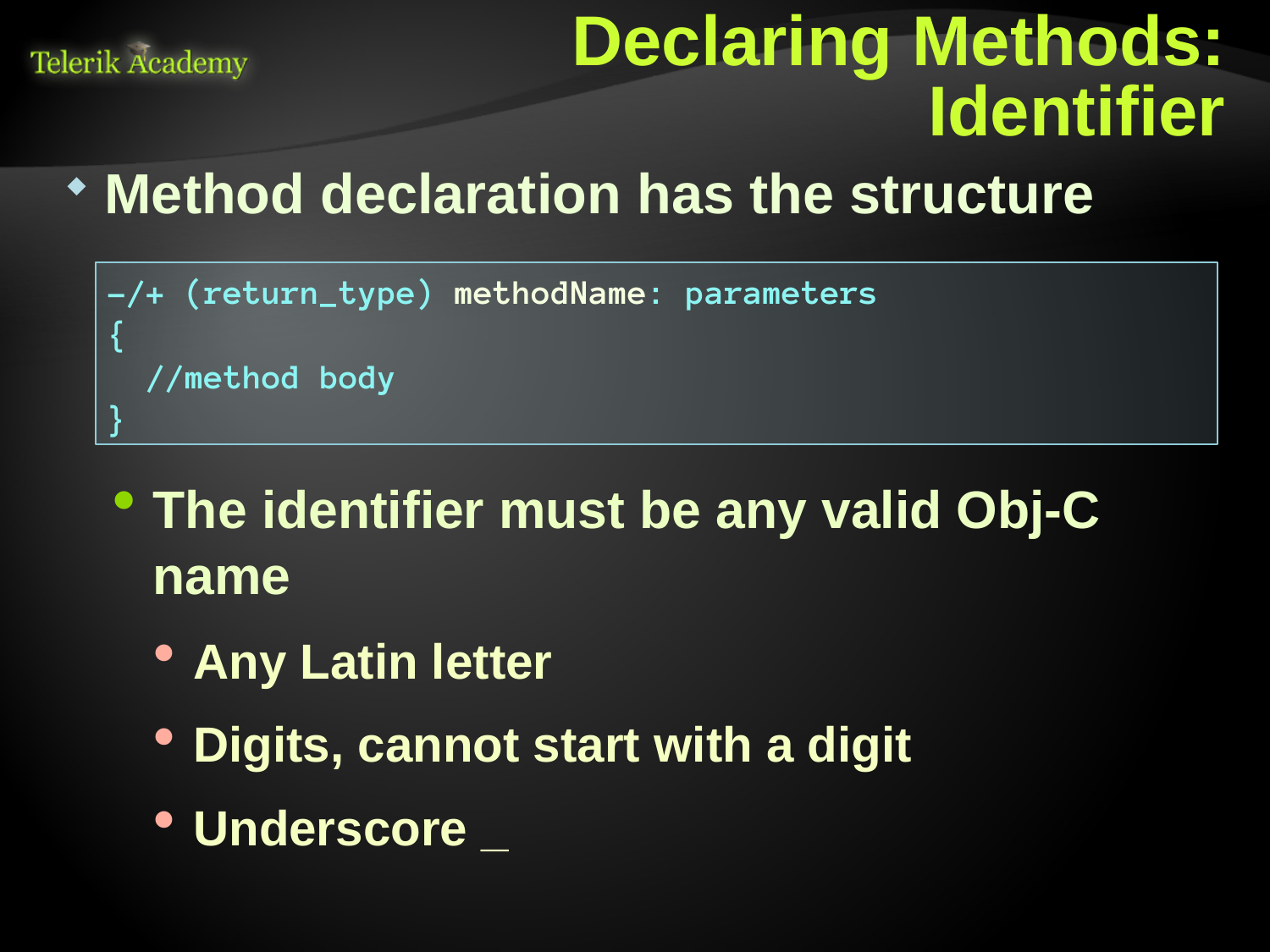

# Declaring Methods: Identifier
Method declaration has the structure
-/+ (return_type) methodName: parameters
{
  //method body
}
The identifier must be any valid Obj-C name
Any Latin letter
Digits, cannot start with a digit
Underscore _